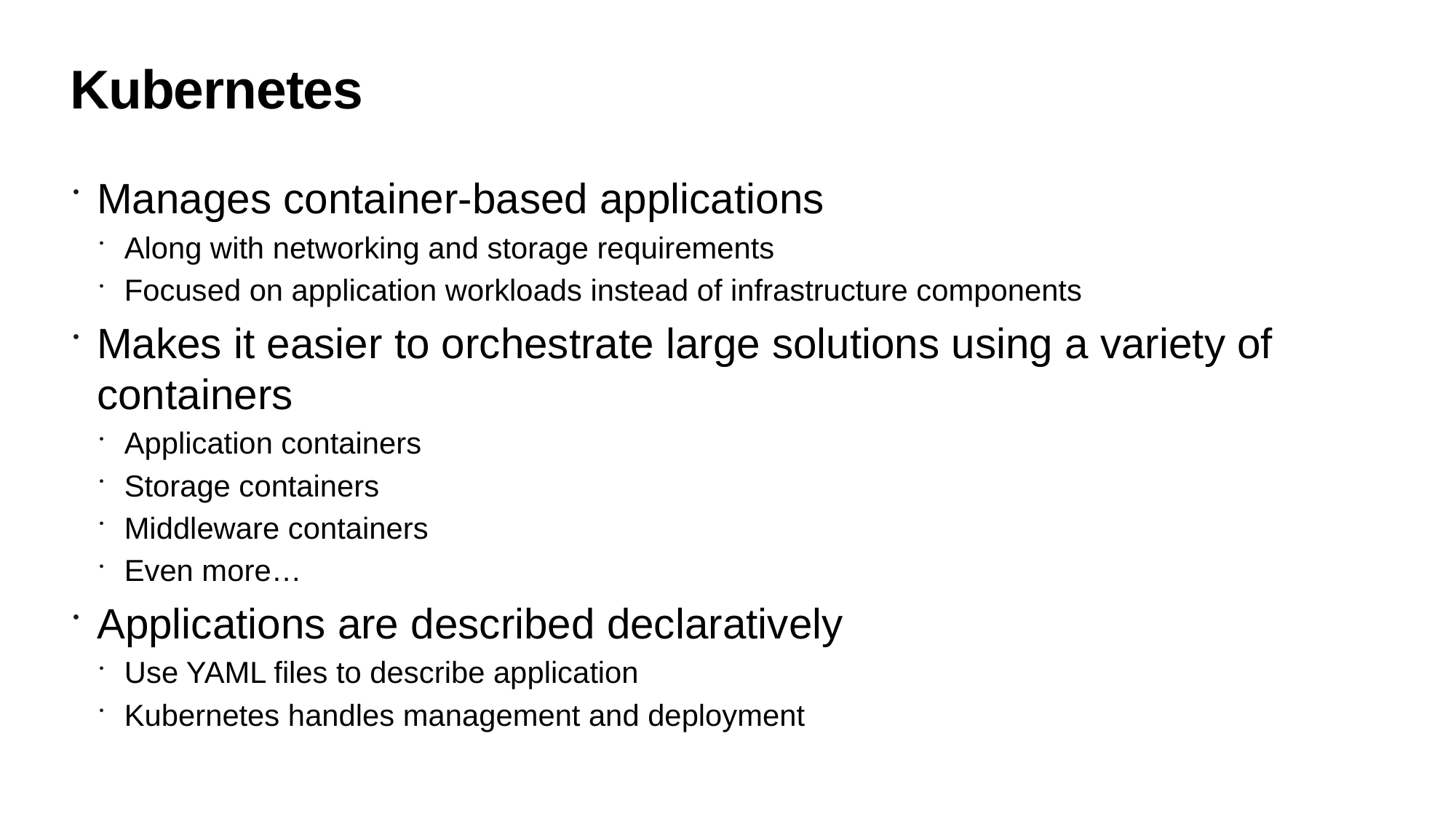

# Kubernetes
Manages container-based applications
Along with networking and storage requirements
Focused on application workloads instead of infrastructure components
Makes it easier to orchestrate large solutions using a variety of containers
Application containers
Storage containers
Middleware containers
Even more…
Applications are described declaratively
Use YAML files to describe application
Kubernetes handles management and deployment